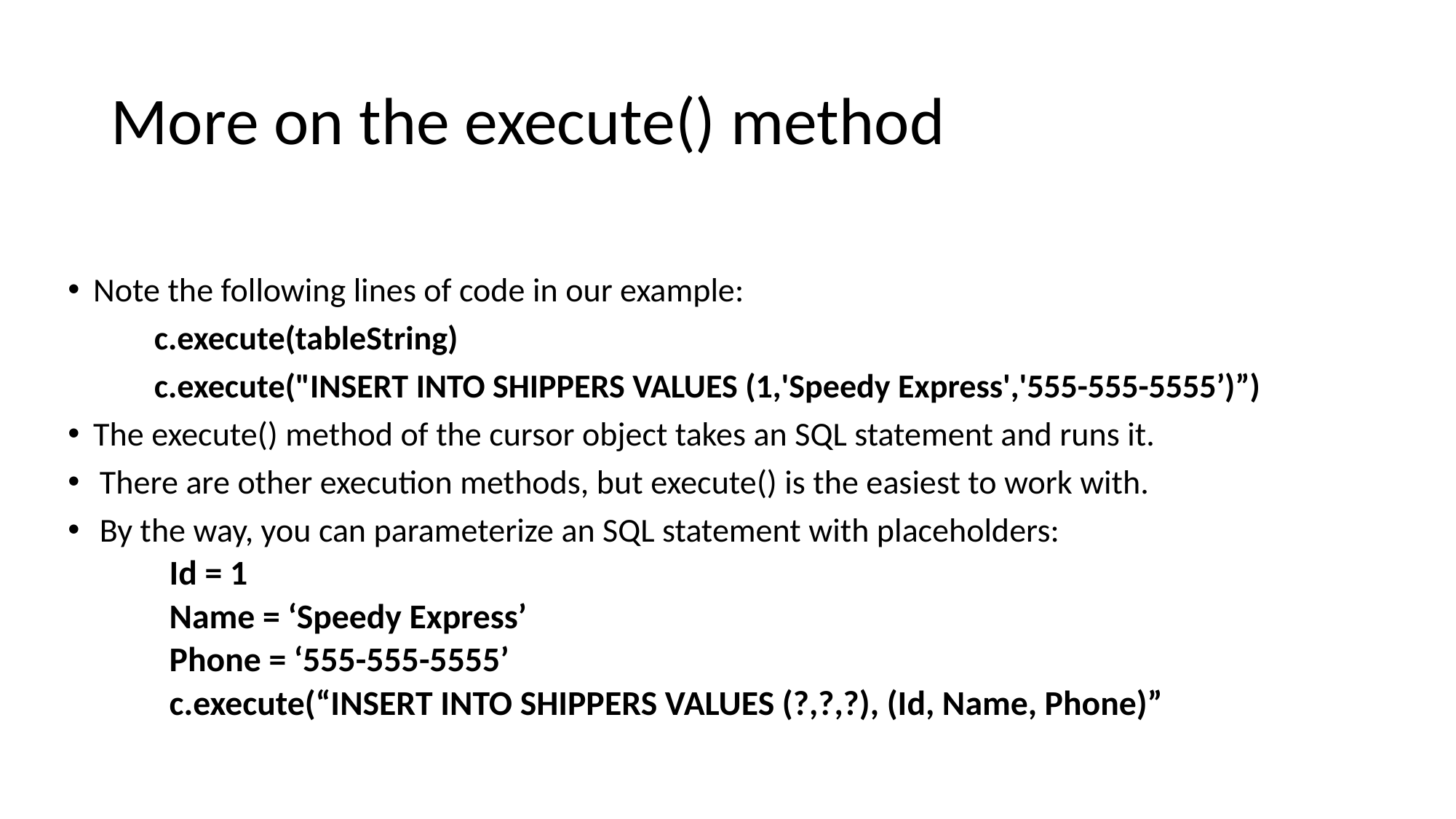

# More on the execute() method

Note the following lines of code in our example:
	c.execute(tableString)
	c.execute("INSERT INTO SHIPPERS VALUES (1,'Speedy Express','555-555-5555’)”)
The execute() method of the cursor object takes an SQL statement and runs it.
There are other execution methods, but execute() is the easiest to work with.
By the way, you can parameterize an SQL statement with placeholders:
Id = 1
Name = ‘Speedy Express’
Phone = ‘555-555-5555’
c.execute(“INSERT INTO SHIPPERS VALUES (?,?,?), (Id, Name, Phone)”